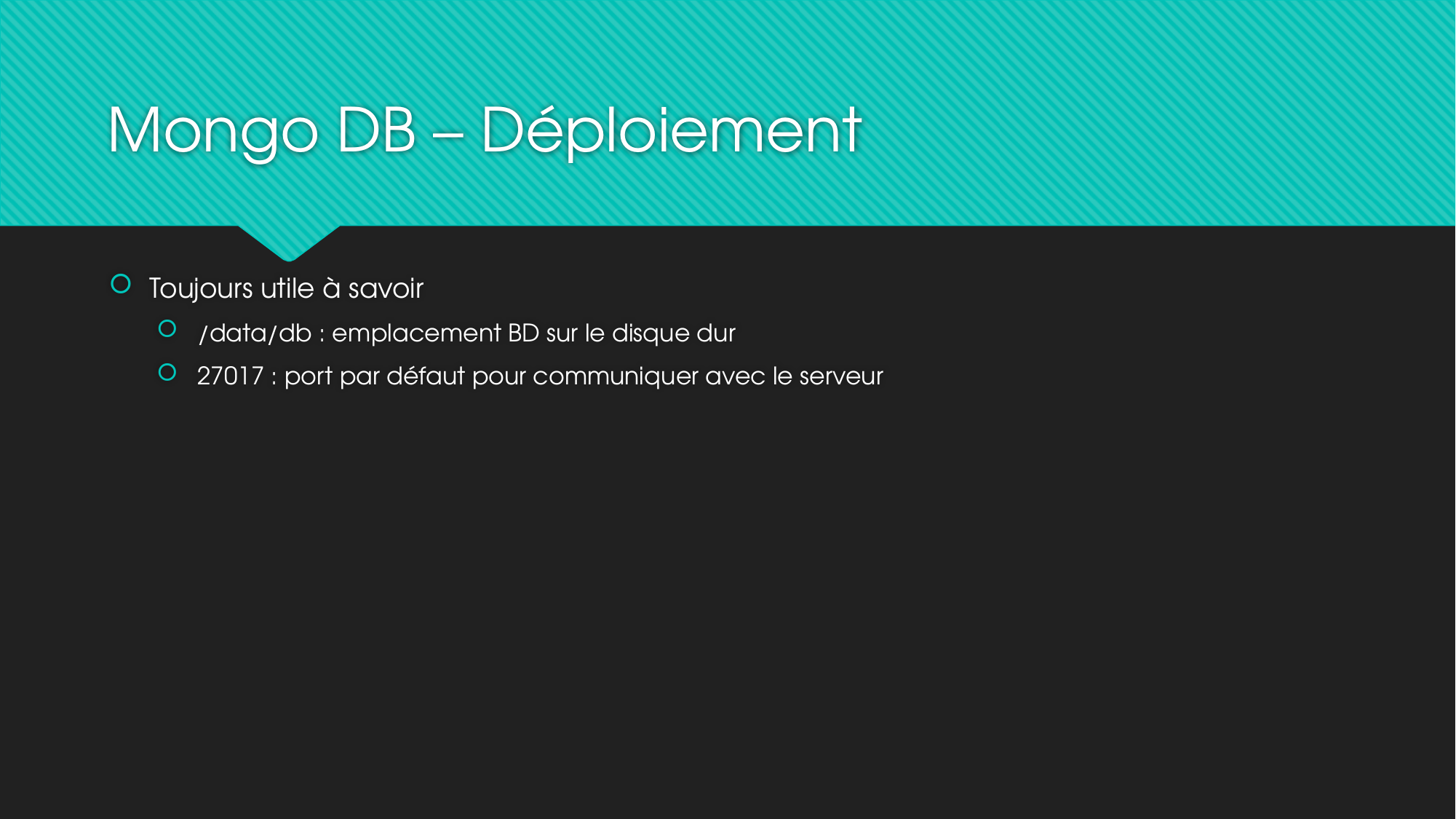

# Mongo DB – Déploiement
Toujours utile à savoir
/data/db : emplacement BD sur le disque dur
27017 : port par défaut pour communiquer avec le serveur